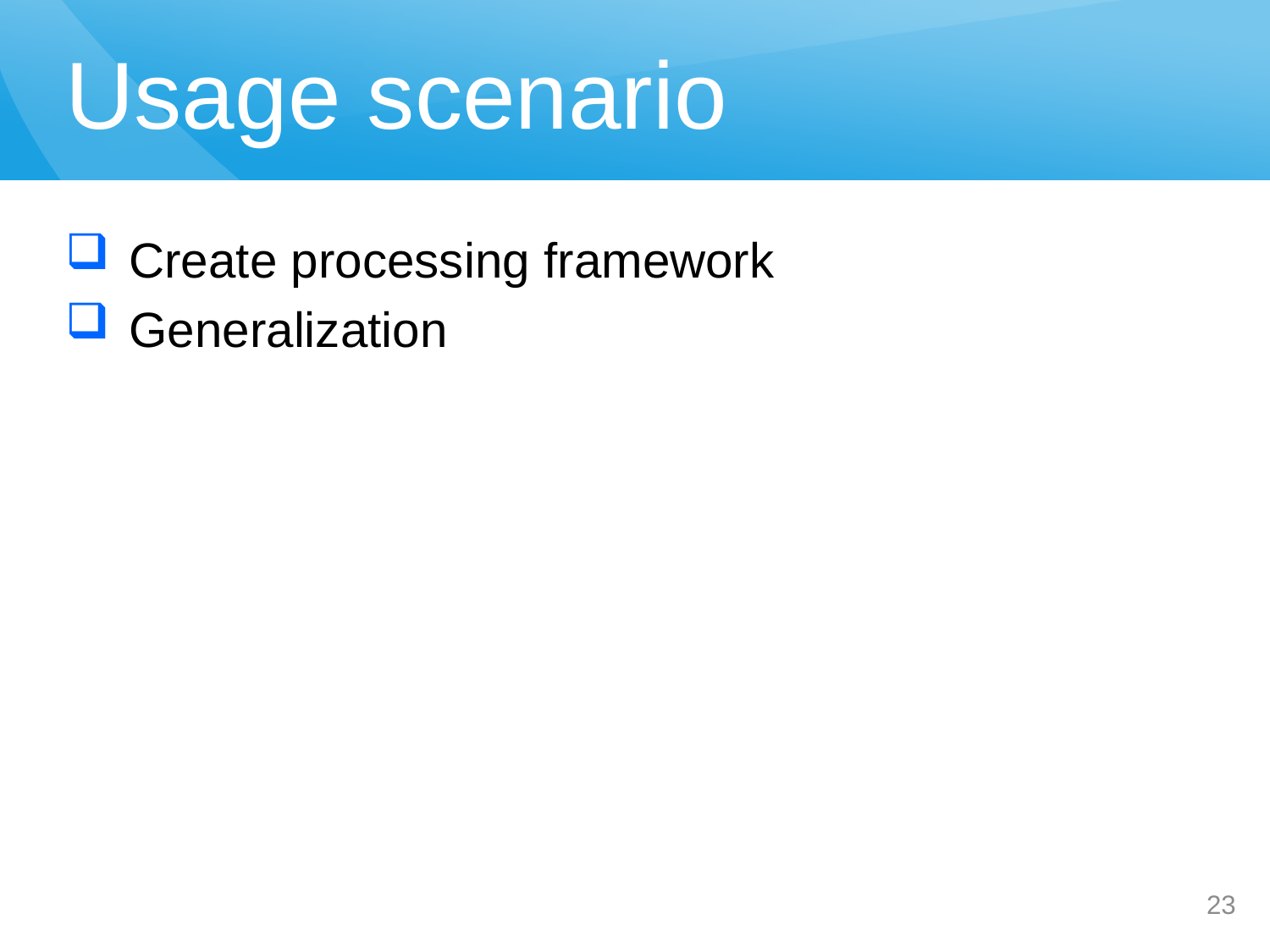

# Usage scenario
Create processing framework
Generalization
23